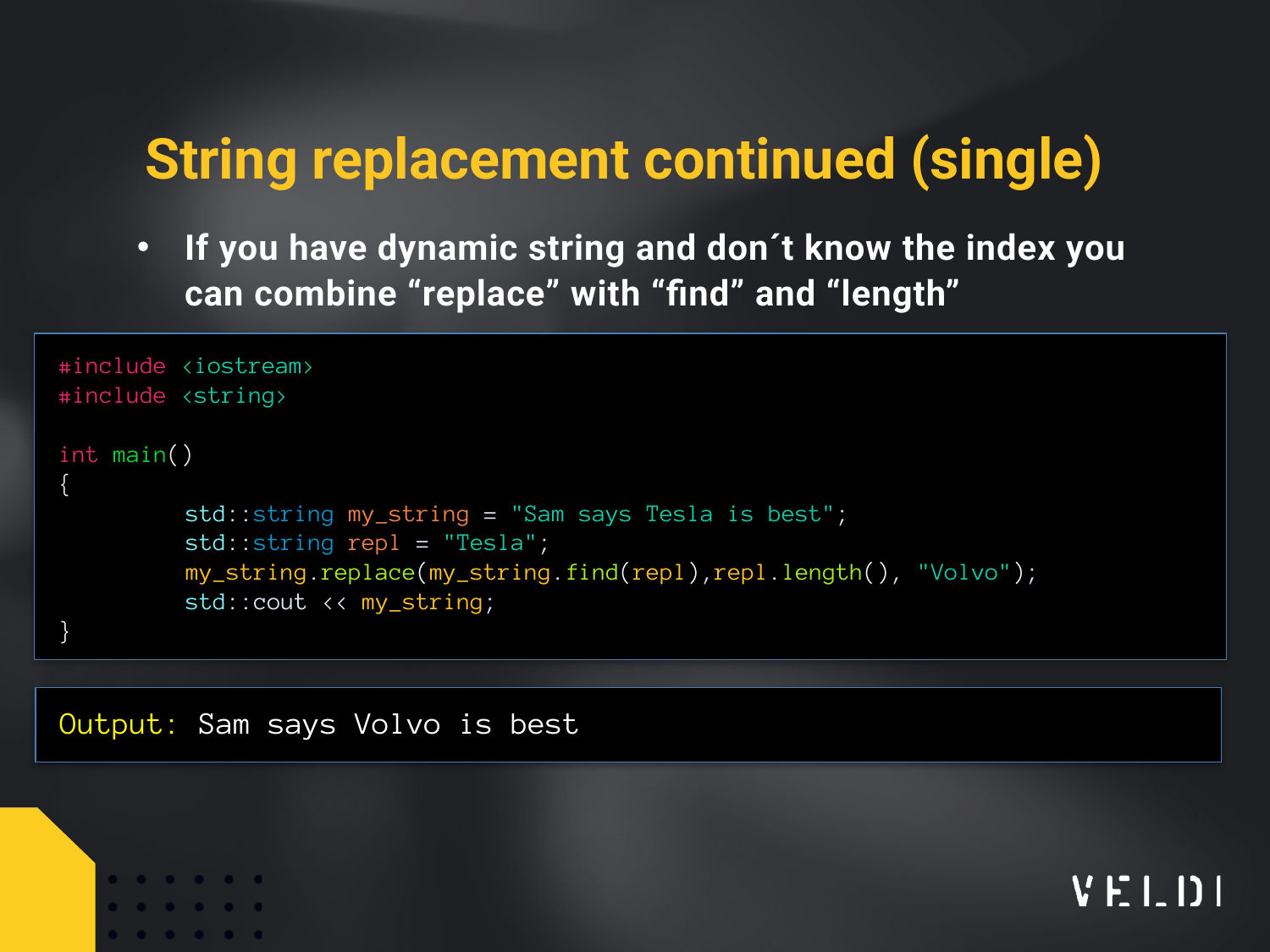

String replacement continued (single)
If you have dynamic string and don´t know the index you can combine “replace” with “find” and “length”
#include <iostream>
#include <string>

int main()
{
	std::string my_string = "Sam says Tesla is best";
	std::string repl = "Tesla";
	my_string.replace(my_string.find(repl),repl.length(), "Volvo");
	std::cout << my_string;
}
Output: Sam says Volvo is best